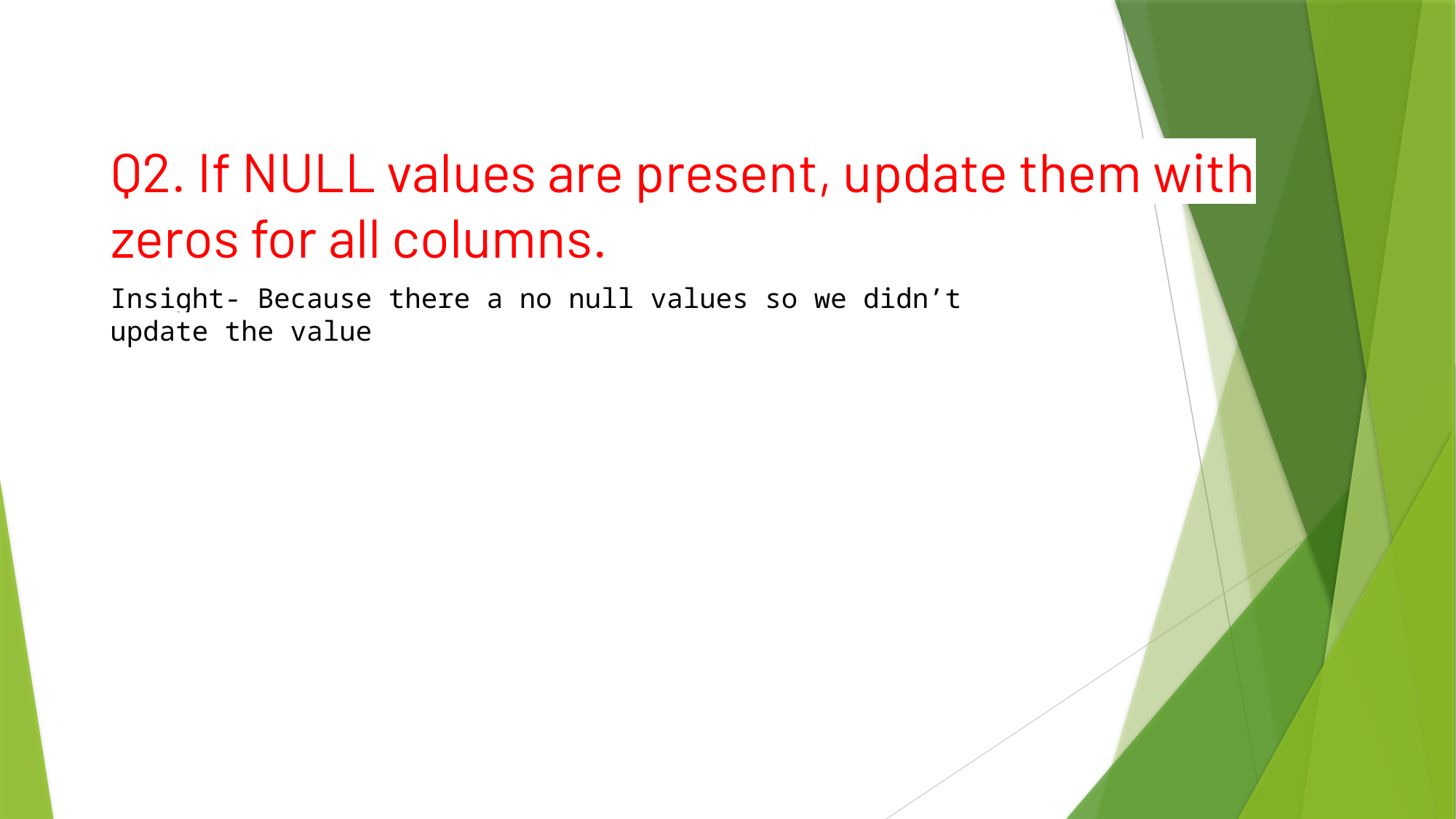

# Q2. If NULL values are present, update them with zeros for all columns.
Insight- Because there a no null values so we didn’t update the value